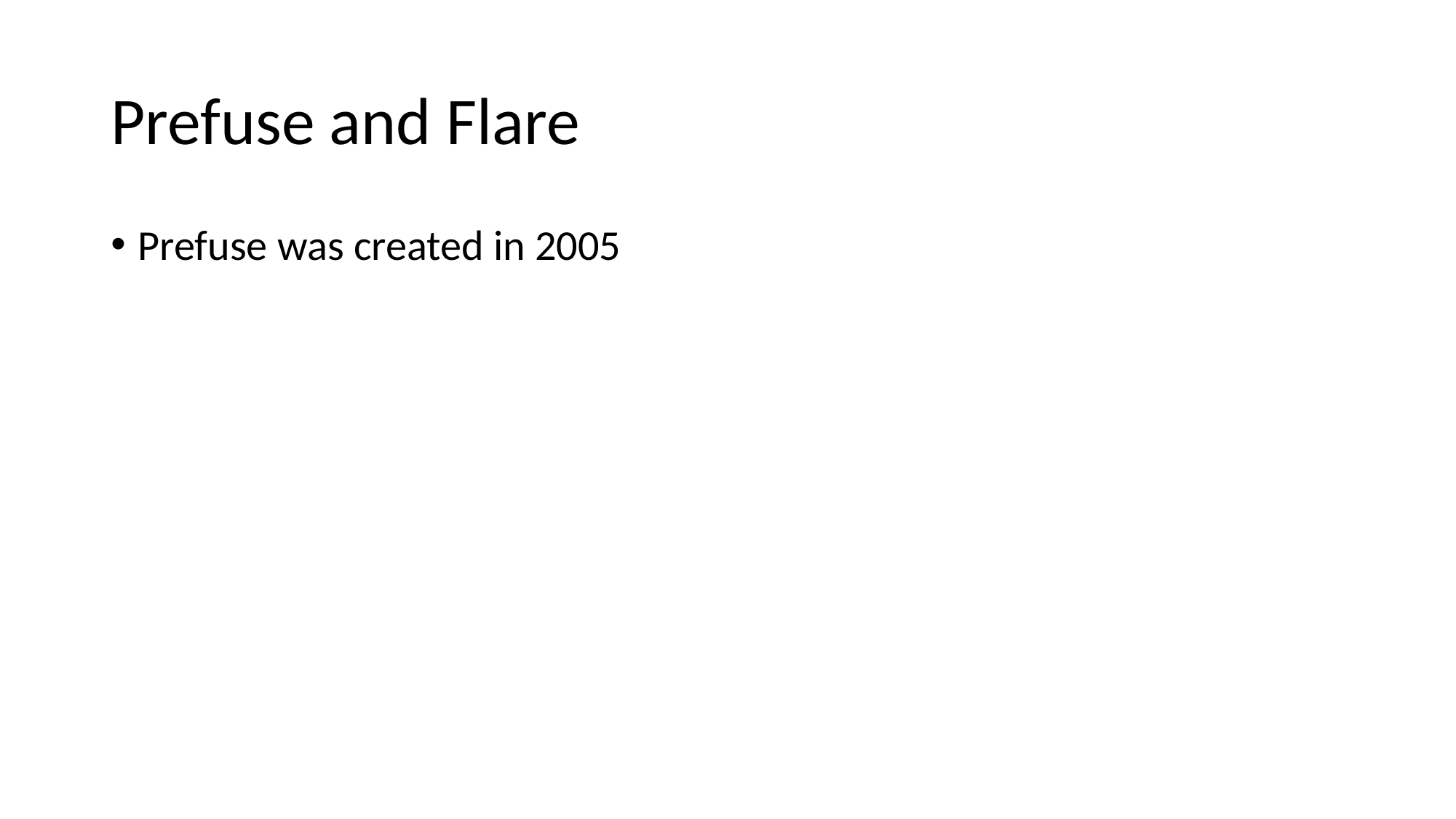

# Prefuse	and Flare
Prefuse was created in 2005